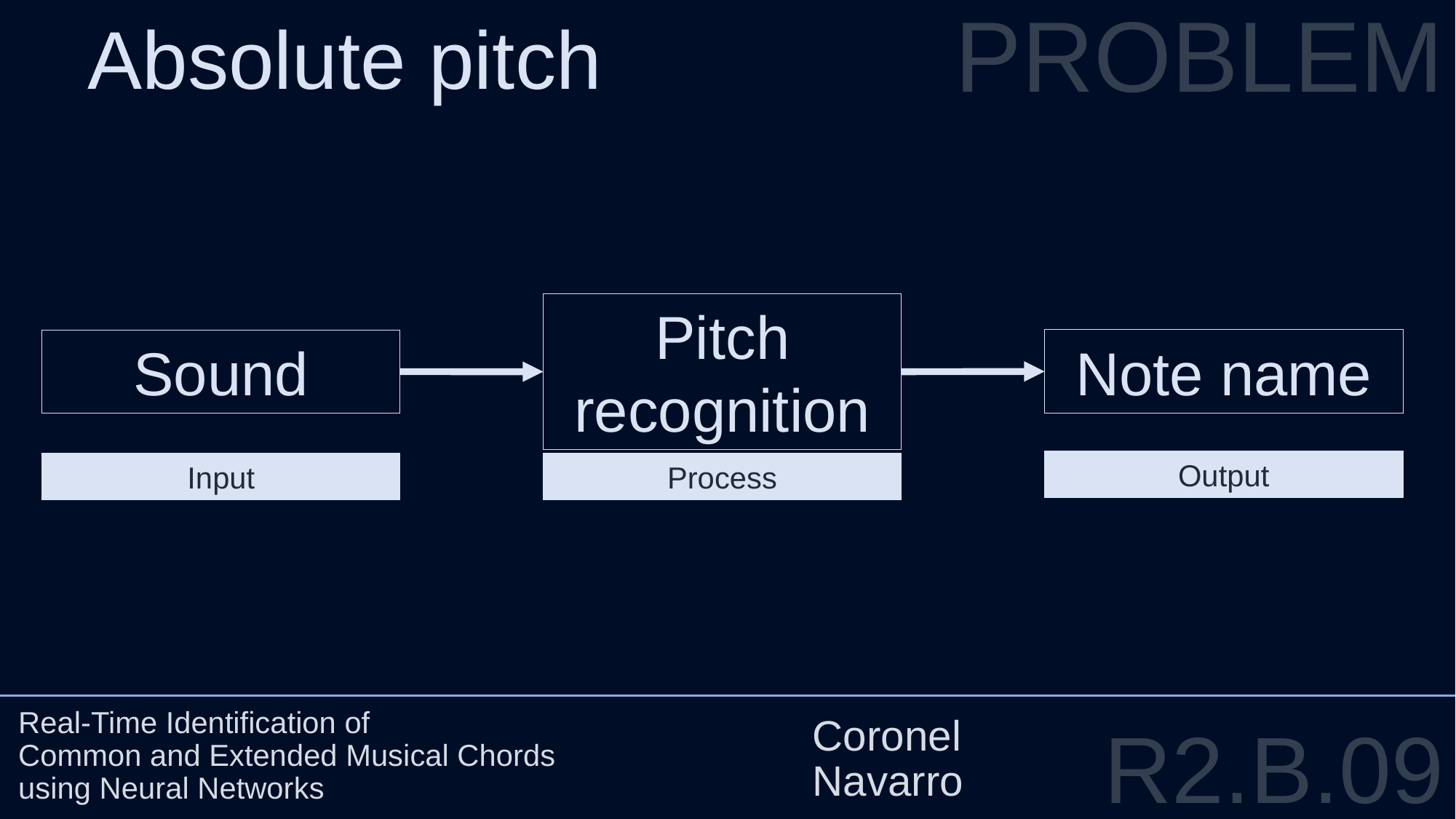

PROBLEM
Absolute pitch
Note name
Sound
Pitch recognition
Output
Input
Process
# Real-Time Identification of Common and Extended Musical Chords using Neural Networks
Coronel
Navarro
R2.B.09